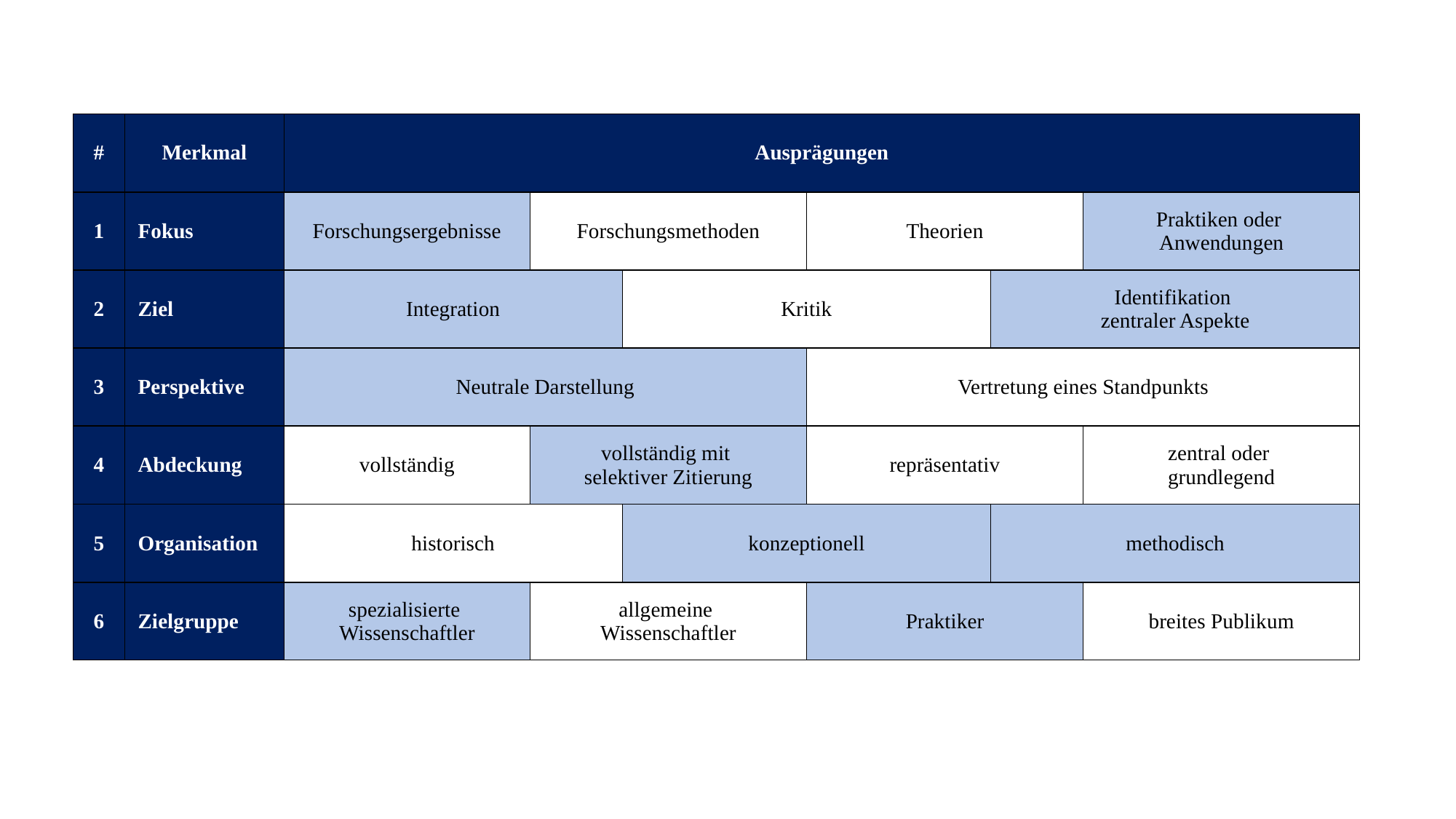

| # | Merkmal | Ausprägungen |  |  |  |  |  |
| --- | --- | --- | --- | --- | --- | --- | --- |
| 1 | Fokus | Forschungsergebnisse | Forschungsmethoden |  | Theorien |  | Praktiken oder Anwendungen |
| 2 | Ziel | Integration |  | Kritik |  | Identifikation zentraler Aspekte |  |
| 3 | Perspektive | Neutrale Darstellung |  |  | Vertretung eines Standpunkts |  |  |
| 4 | Abdeckung | vollständig | vollständig mit selektiver Zitierung |  | repräsentativ |  | zentral oder grundlegend |
| 5 | Organisation | historisch |  | konzeptionell |  | methodisch |  |
| 6 | Zielgruppe | spezialisierte Wissenschaftler | allgemeine Wissenschaftler |  | Praktiker |  | breites Publikum |